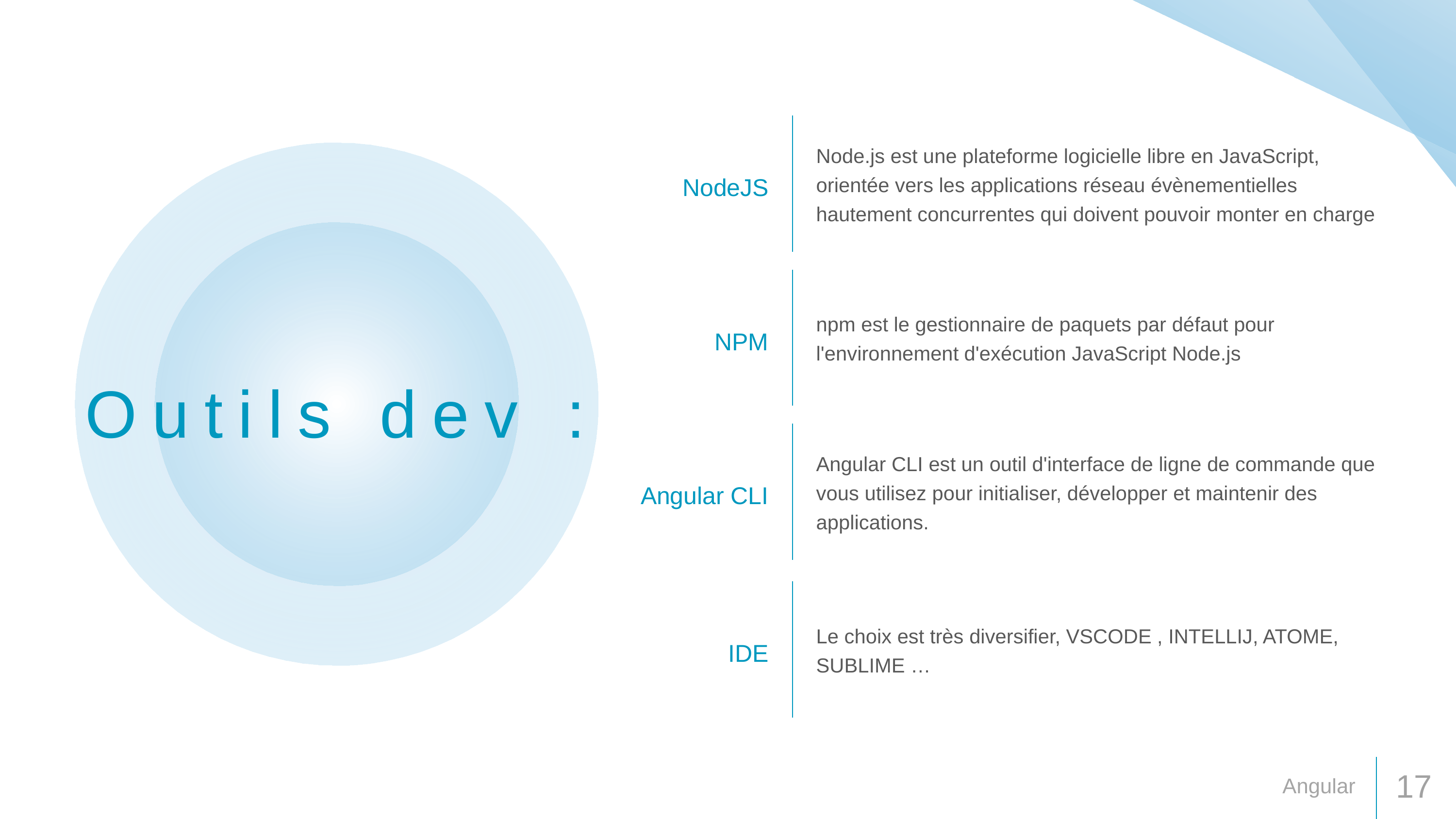

Node.js est une plateforme logicielle libre en JavaScript, orientée vers les applications réseau évènementielles hautement concurrentes qui doivent pouvoir monter en charge
NodeJS
npm est le gestionnaire de paquets par défaut pour l'environnement d'exécution JavaScript Node.js
NPM
# Outils dev :
Angular CLI est un outil d'interface de ligne de commande que vous utilisez pour initialiser, développer et maintenir des applications.
Angular CLI
Le choix est très diversifier, VSCODE , INTELLIJ, ATOME, SUBLIME …
IDE
Angular
17